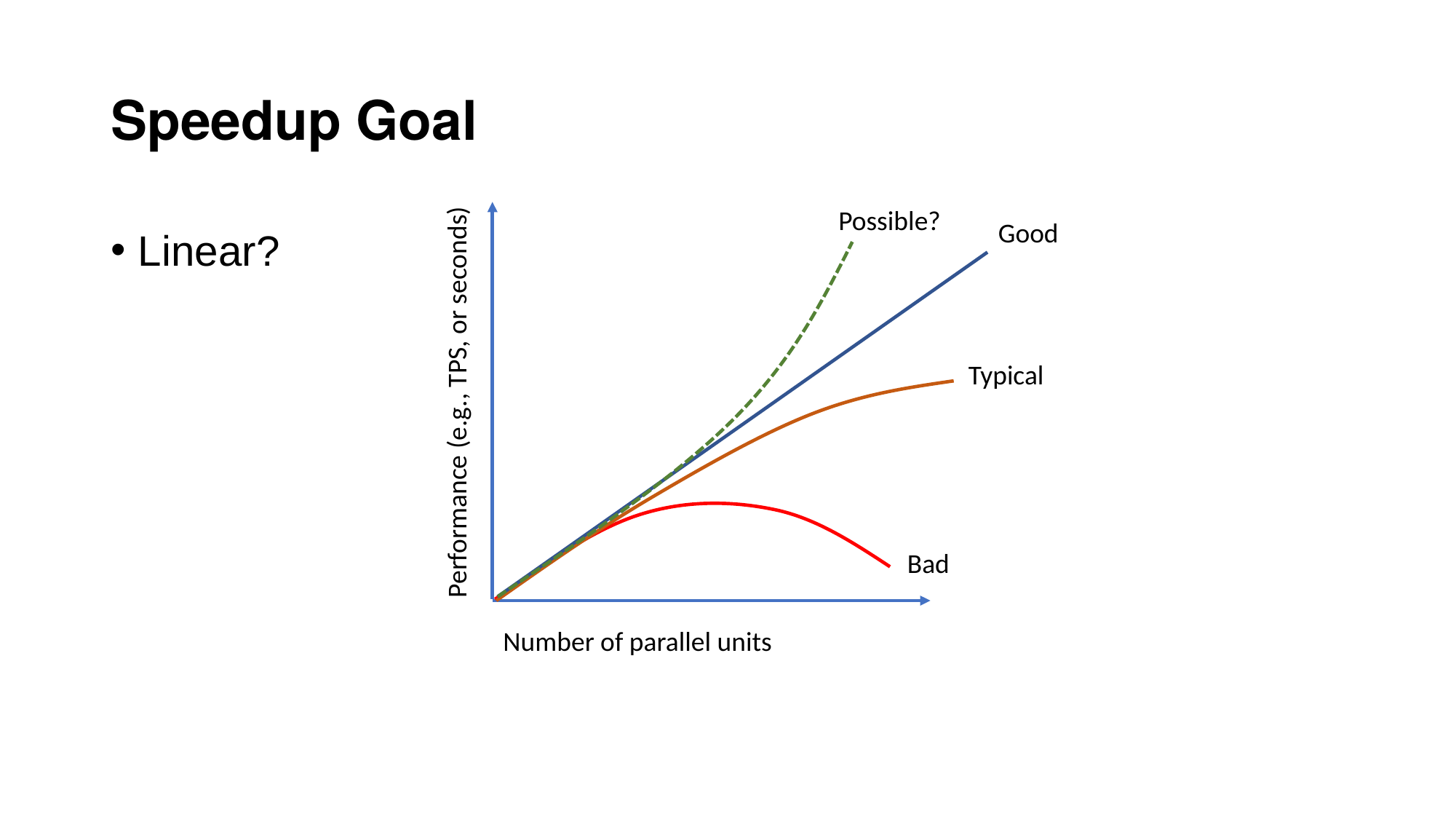

# Speedup Goal
Possible?

Good

Linear?
Typical

Performance (e.g., TPS, or seconds)

Bad
Number of parallel units